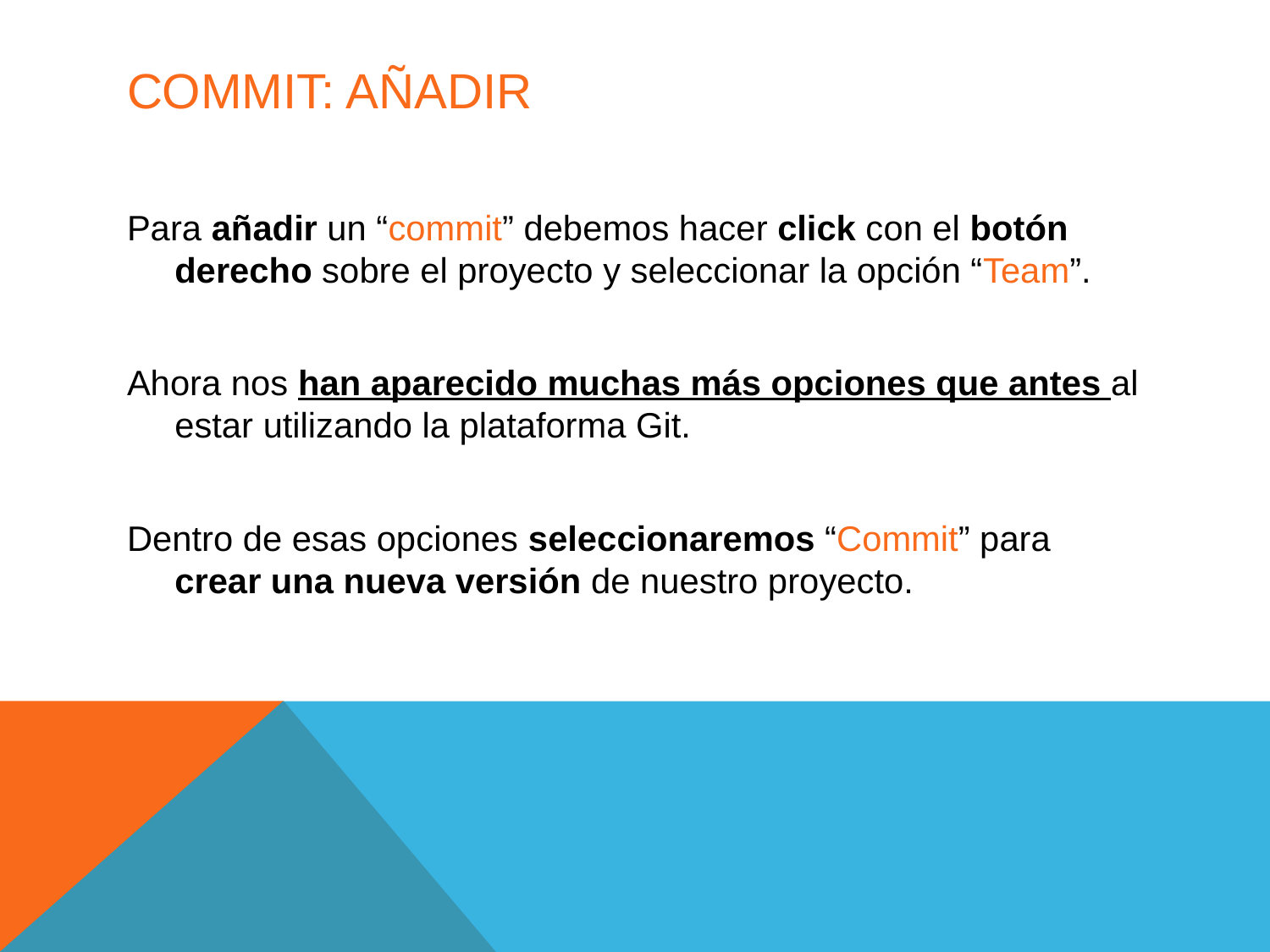

# COMMIT: AÑADIR
Para añadir un “commit” debemos hacer click con el botón derecho sobre el proyecto y seleccionar la opción “Team”.

Ahora nos han aparecido muchas más opciones que antes al estar utilizando la plataforma Git.

Dentro de esas opciones seleccionaremos “Commit” para crear una nueva versión de nuestro proyecto.